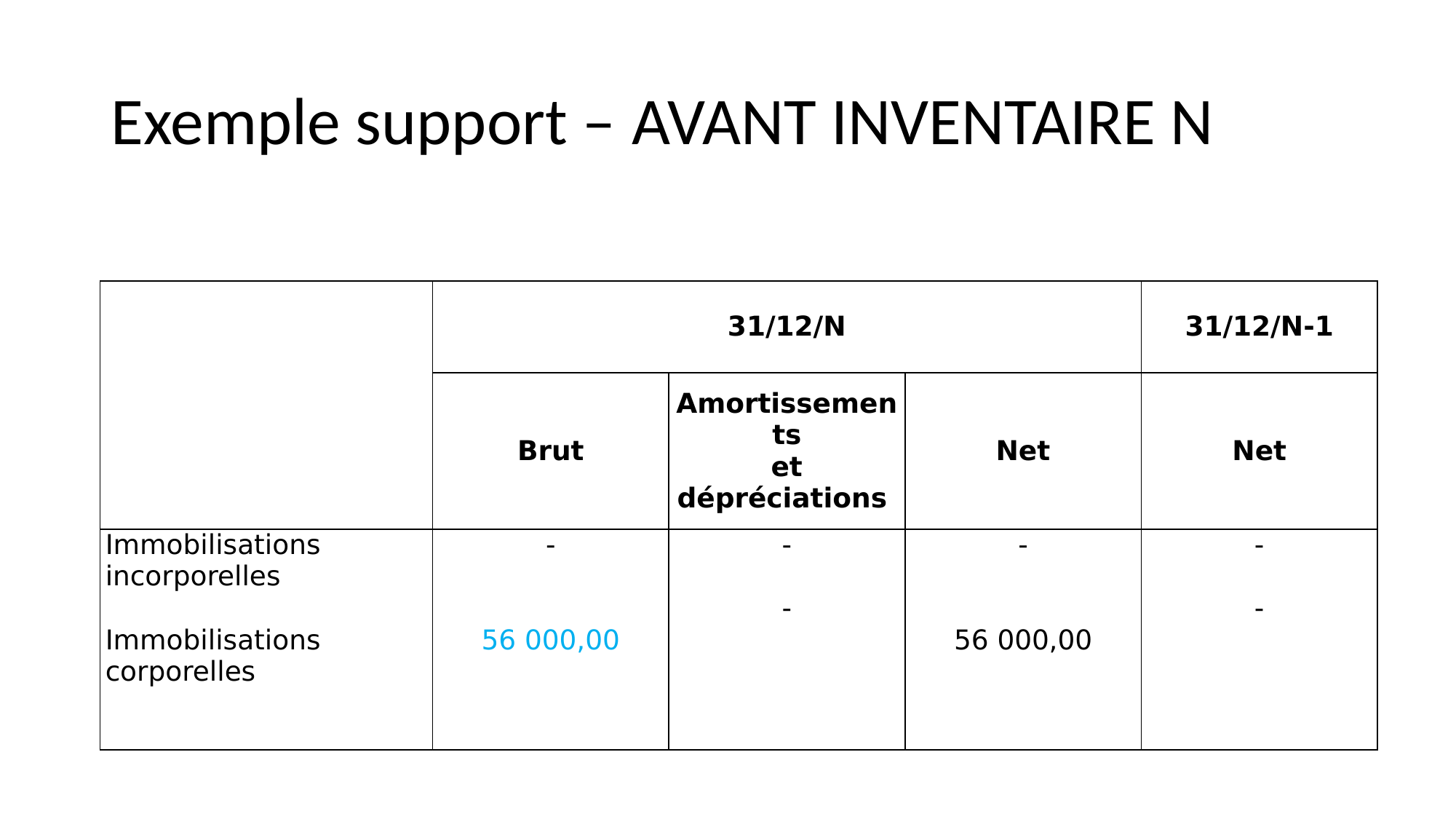

# Exemple support – AVANT INVENTAIRE N
|  | 31/12/N |  |  | 31/12/N-1 |
| --- | --- | --- | --- | --- |
|  | Brut | Amortissements et dépréciations | Net | Net |
| Immobilisations incorporelles   Immobilisations corporelles | -   56 000,00 | -   - | -   56 000,00 | -   - |